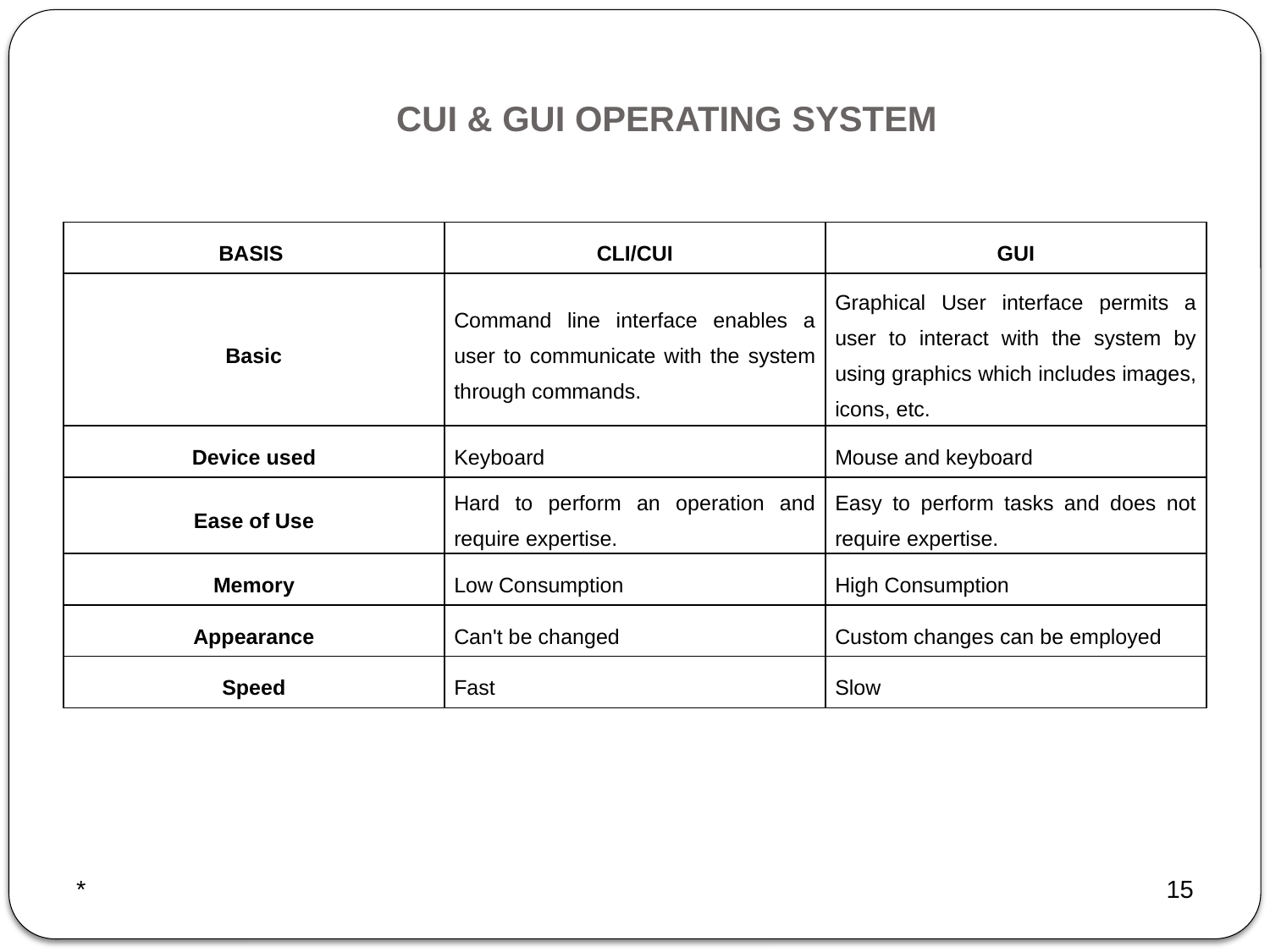

# CUI & GUI OPERATING SYSTEM
| BASIS | CLI/CUI | GUI |
| --- | --- | --- |
| Basic | Command line interface enables a user to communicate with the system through commands. | Graphical User interface permits a user to interact with the system by using graphics which includes images, icons, etc. |
| Device used | Keyboard | Mouse and keyboard |
| Ease of Use | Hard to perform an operation and require expertise. | Easy to perform tasks and does not require expertise. |
| Memory | Low Consumption | High Consumption |
| Appearance | Can't be changed | Custom changes can be employed |
| Speed | Fast | Slow |
*
15